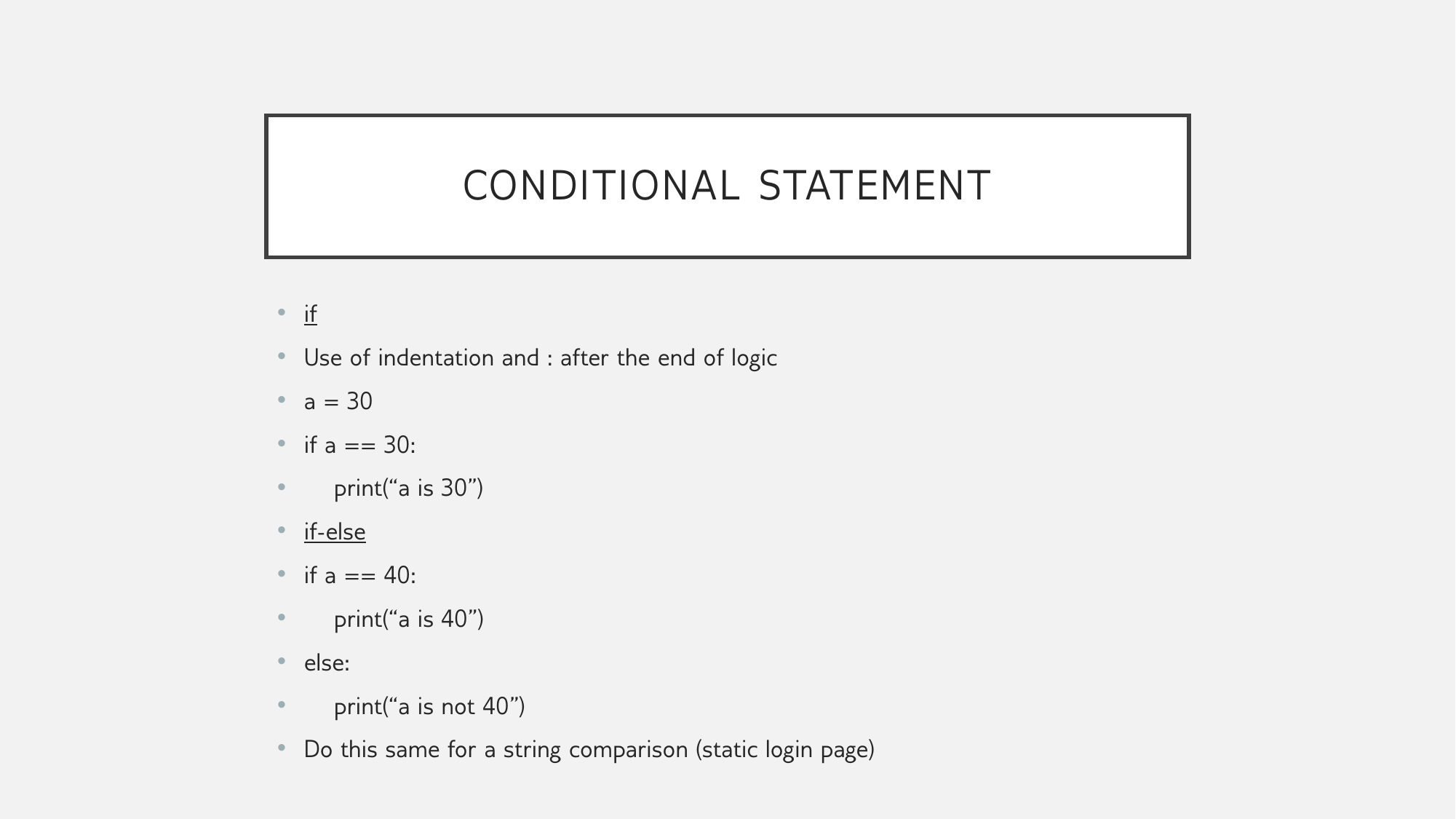

# CONDITIONAL STATEMENT
if
Use of indentation and : after the end of logic
a = 30
if a == 30:
    print(“a is 30”)
if-else
if a == 40:
    print(“a is 40”)
else:
    print(“a is not 40”)
Do this same for a string comparison (static login page)